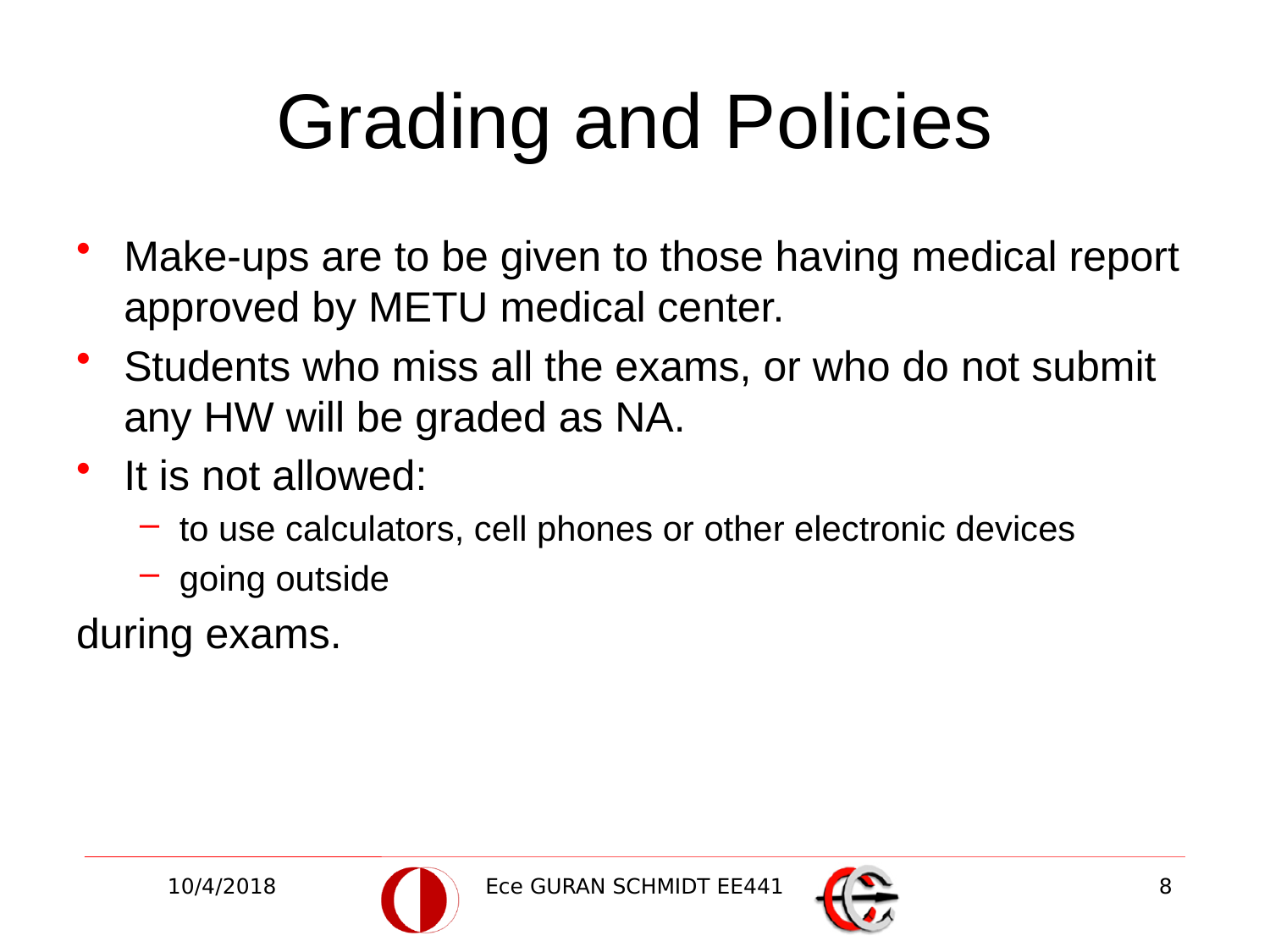

# Grading and Policies
Make-ups are to be given to those having medical report approved by METU medical center.
Students who miss all the exams, or who do not submit any HW will be graded as NA.
It is not allowed:
to use calculators, cell phones or other electronic devices
going outside
during exams.
10/4/2018
Ece GURAN SCHMIDT EE441
8